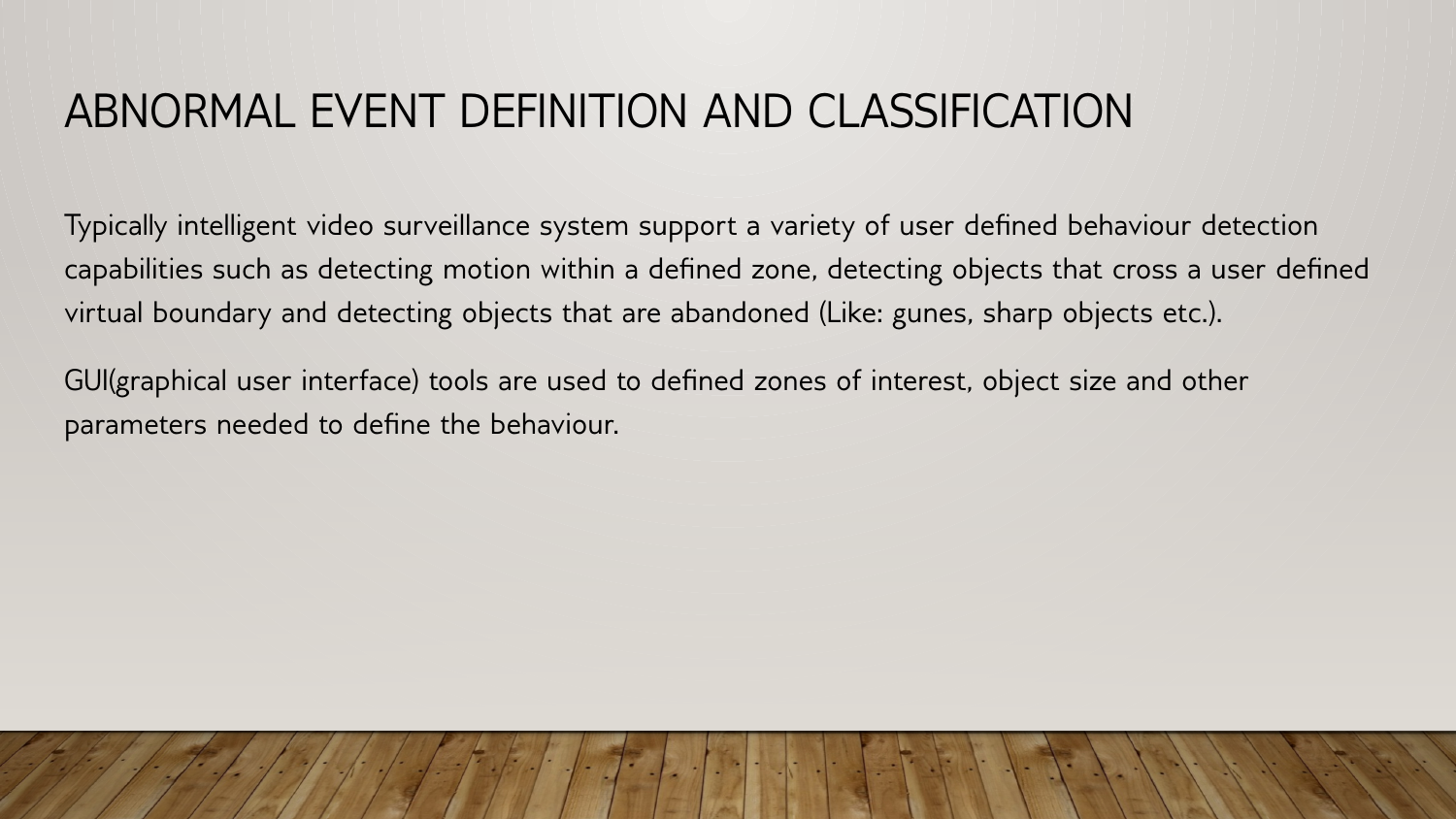

# Abnormal event definition and classification
Typically intelligent video surveillance system support a variety of user defined behaviour detection capabilities such as detecting motion within a defined zone, detecting objects that cross a user defined virtual boundary and detecting objects that are abandoned (Like: gunes, sharp objects etc.).
GUI(graphical user interface) tools are used to defined zones of interest, object size and other parameters needed to define the behaviour.